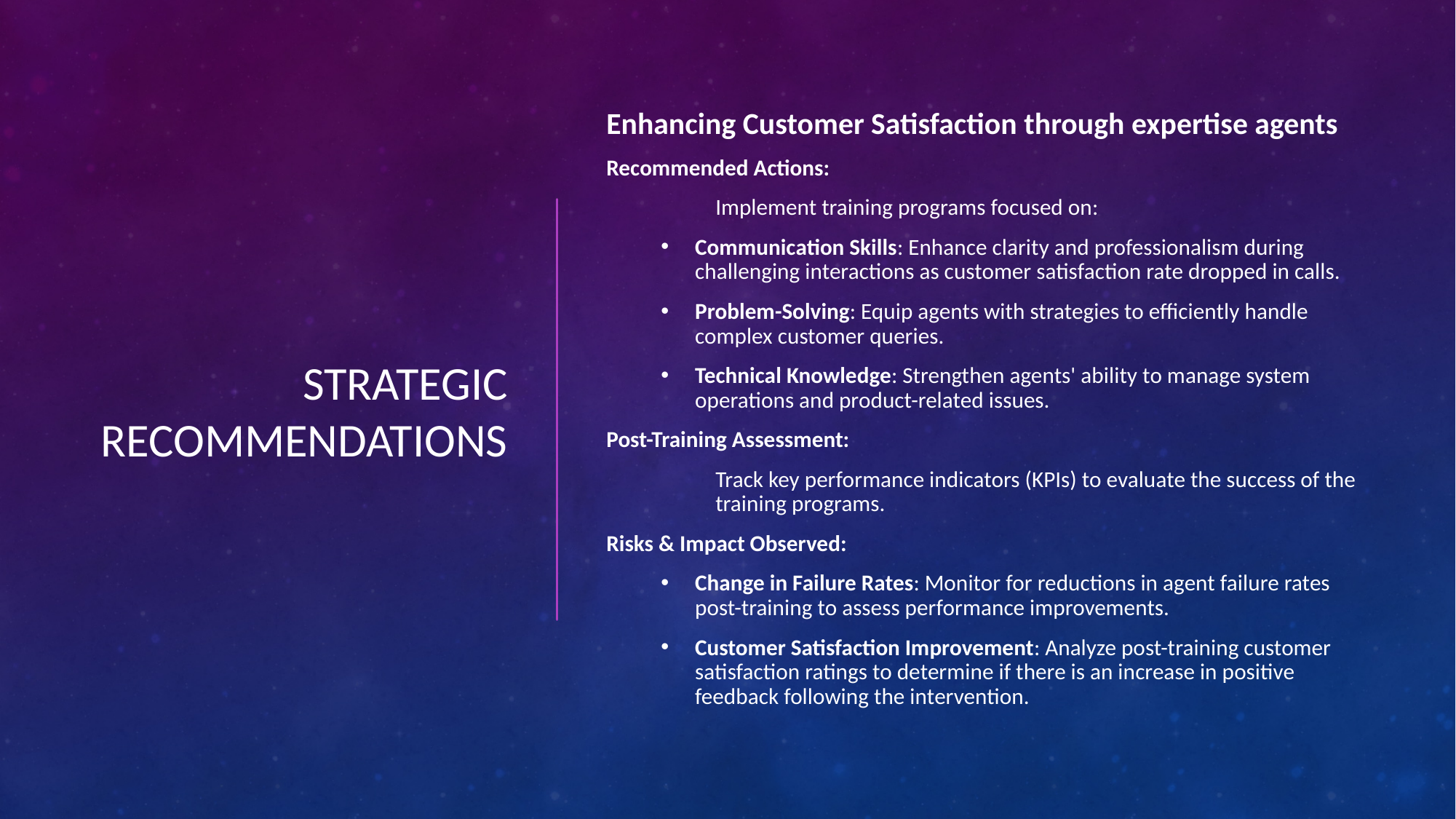

Enhancing Customer Satisfaction through expertise agents
Recommended Actions:
	Implement training programs focused on:
Communication Skills: Enhance clarity and professionalism during challenging interactions as customer satisfaction rate dropped in calls.
Problem-Solving: Equip agents with strategies to efficiently handle complex customer queries.
Technical Knowledge: Strengthen agents' ability to manage system operations and product-related issues.
Post-Training Assessment:
	Track key performance indicators (KPIs) to evaluate the success of the 	training programs.
Risks & Impact Observed:
Change in Failure Rates: Monitor for reductions in agent failure rates post-training to assess performance improvements.
Customer Satisfaction Improvement: Analyze post-training customer satisfaction ratings to determine if there is an increase in positive feedback following the intervention.

# Strategic recommendations